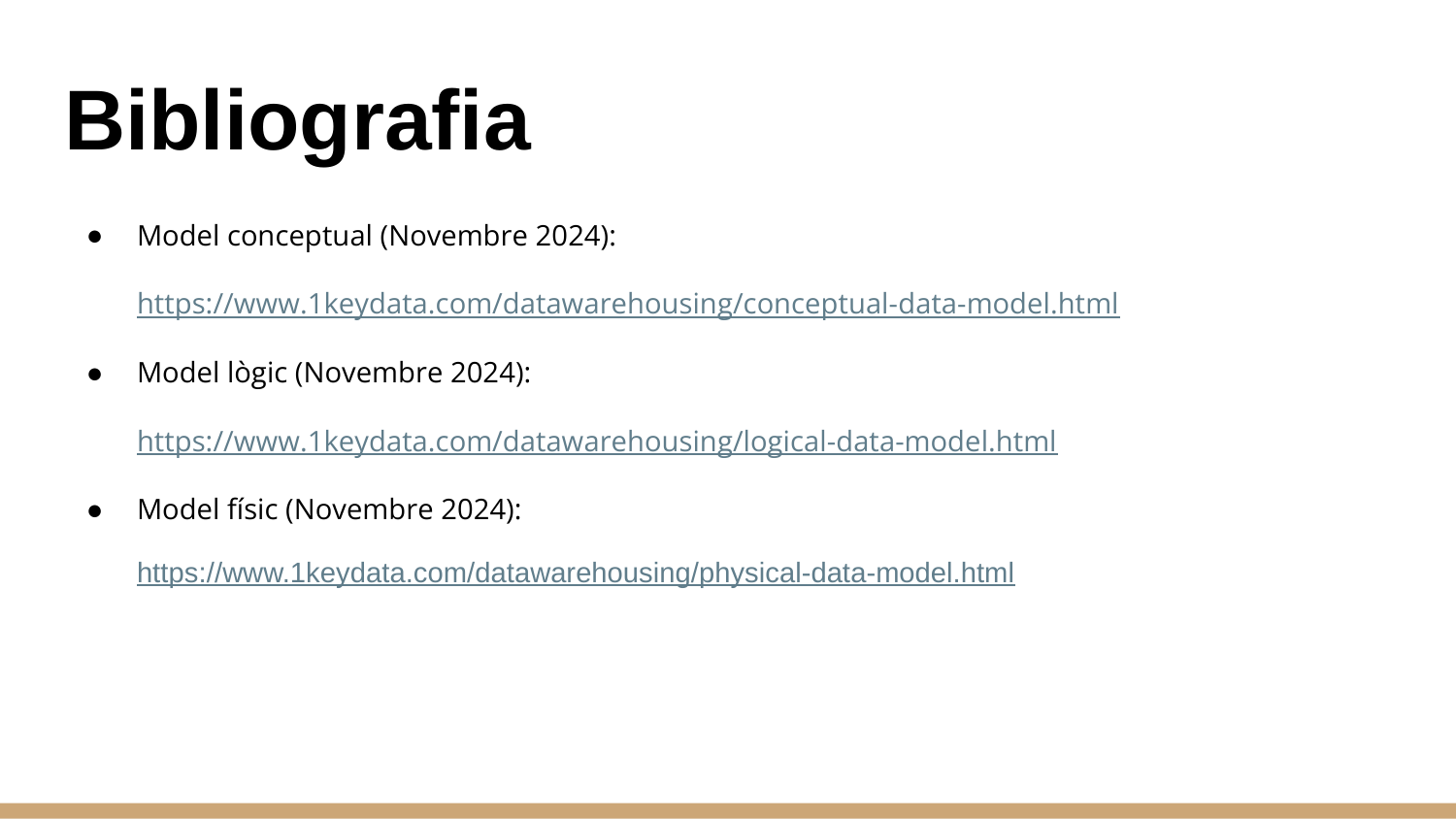

# Bibliografia
Model conceptual (Novembre 2024):
https://www.1keydata.com/datawarehousing/conceptual-data-model.html
Model lògic (Novembre 2024):
https://www.1keydata.com/datawarehousing/logical-data-model.html
Model físic (Novembre 2024):
https://www.1keydata.com/datawarehousing/physical-data-model.html